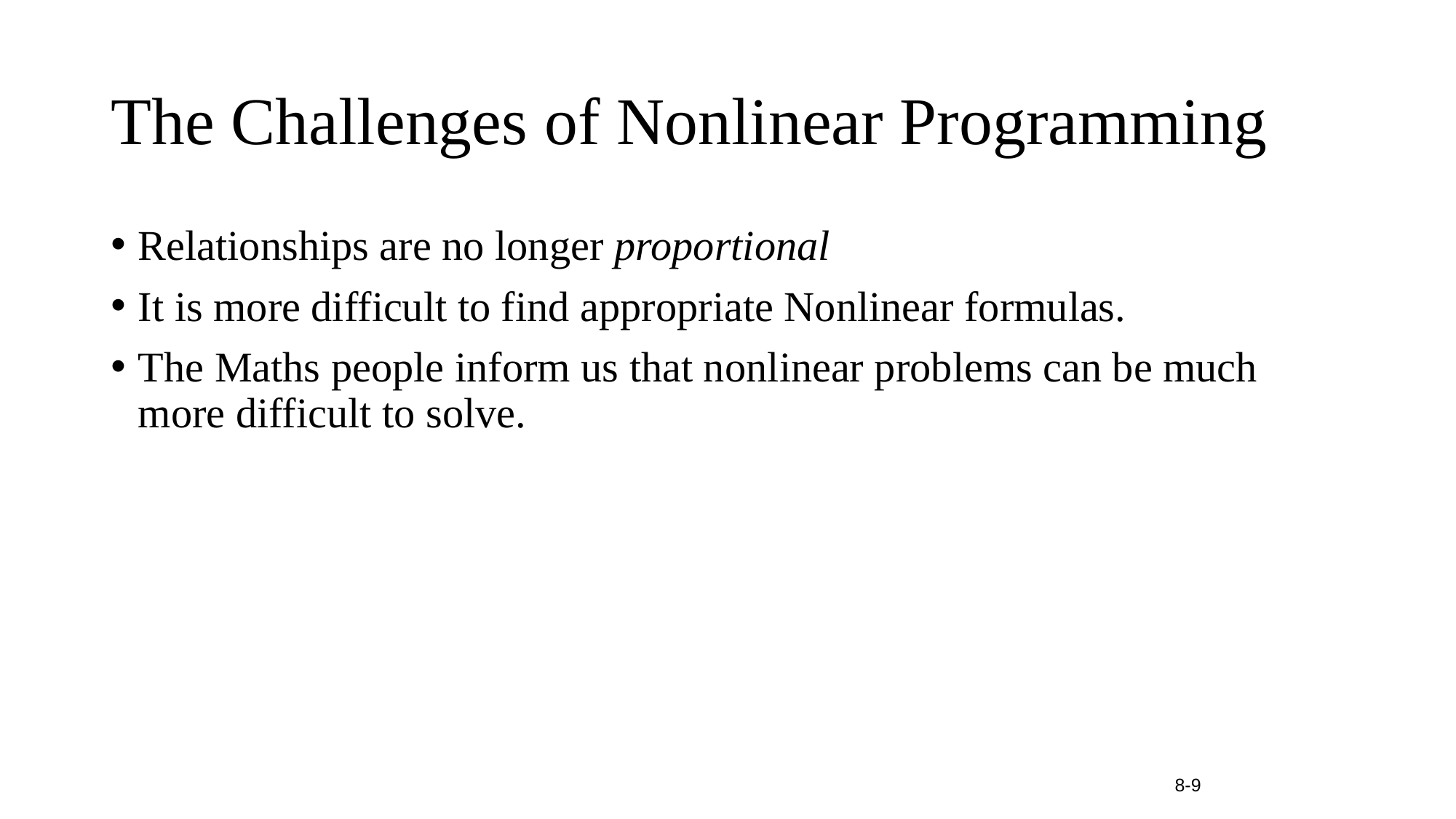

# The Challenges of Nonlinear Programming
Relationships are no longer proportional
It is more difficult to find appropriate Nonlinear formulas.
The Maths people inform us that nonlinear problems can be much more difficult to solve.
8-9